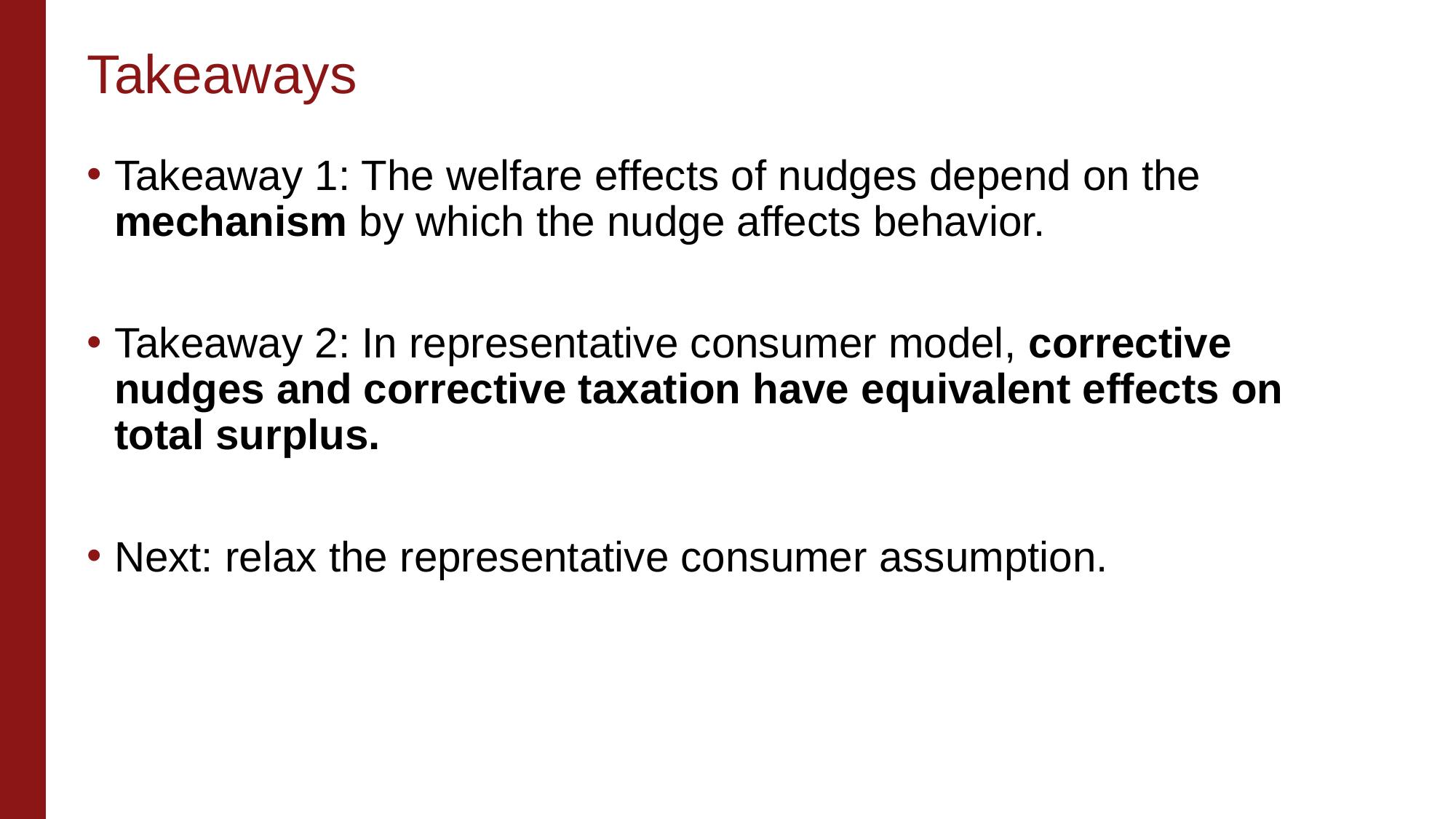

# Takeaways
Takeaway 1: The welfare effects of nudges depend on the mechanism by which the nudge affects behavior.

Takeaway 2: In representative consumer model, corrective nudges and corrective taxation have equivalent effects on total surplus.

Next: relax the representative consumer assumption.